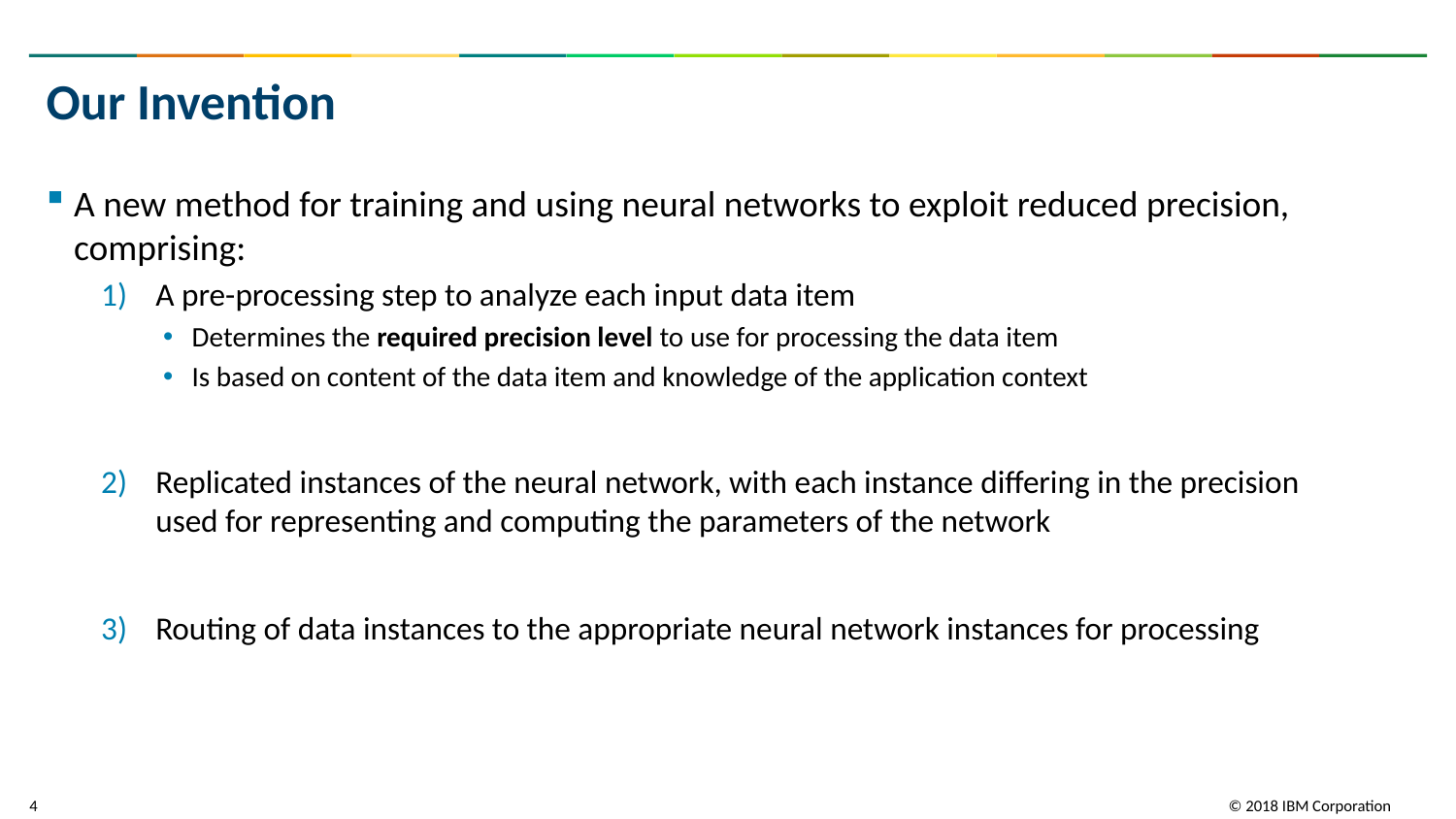

# Our Invention
A new method for training and using neural networks to exploit reduced precision, comprising:
A pre-processing step to analyze each input data item
Determines the required precision level to use for processing the data item
Is based on content of the data item and knowledge of the application context

Replicated instances of the neural network, with each instance differing in the precision used for representing and computing the parameters of the network

Routing of data instances to the appropriate neural network instances for processing